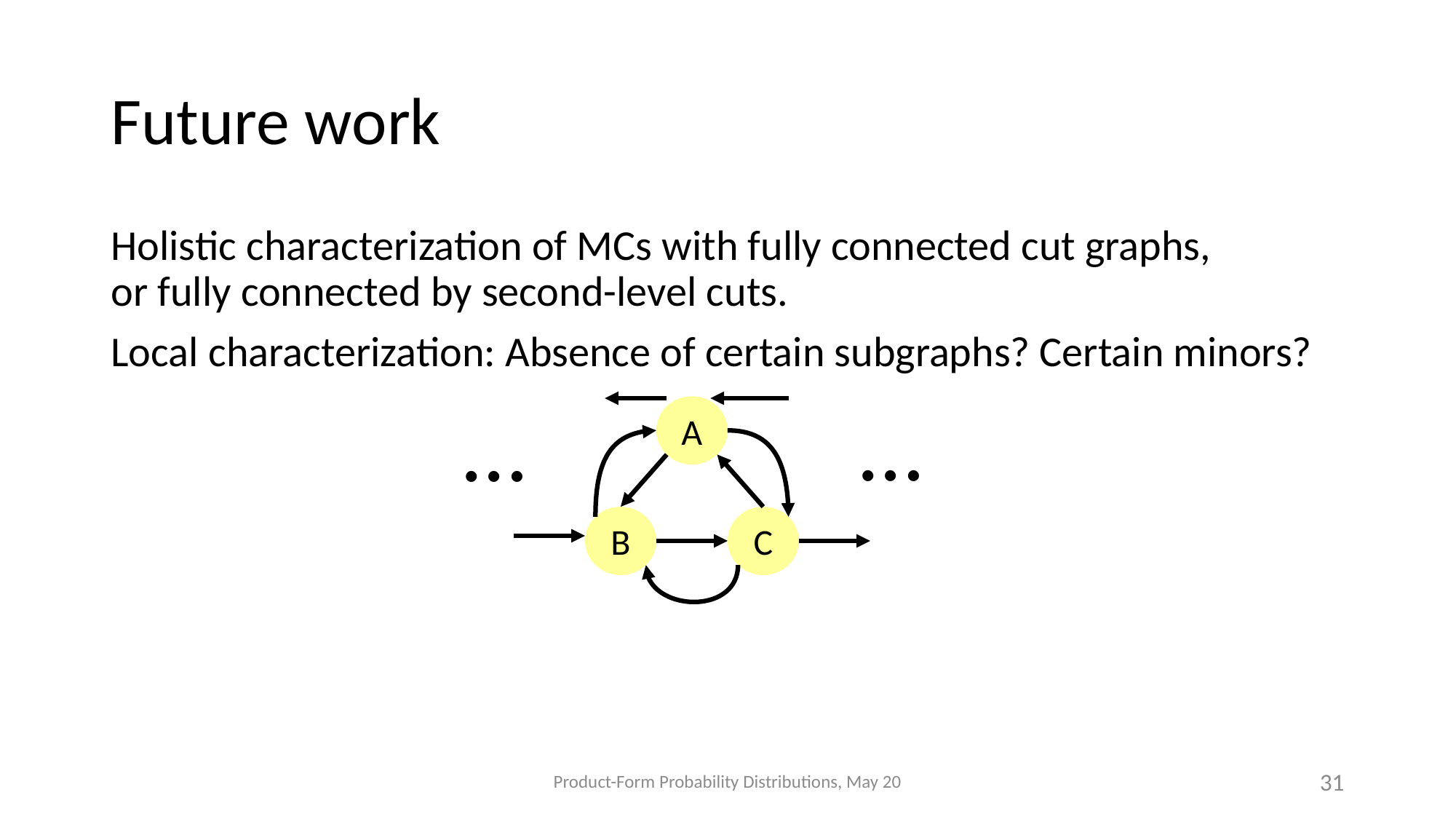

# Future work
Holistic characterization of MCs with fully connected cut graphs,
or fully connected by second-level cuts.
Local characterization: Absence of certain subgraphs? Certain minors?
…
…
A
B
C
Product-Form Probability Distributions, May 20
31